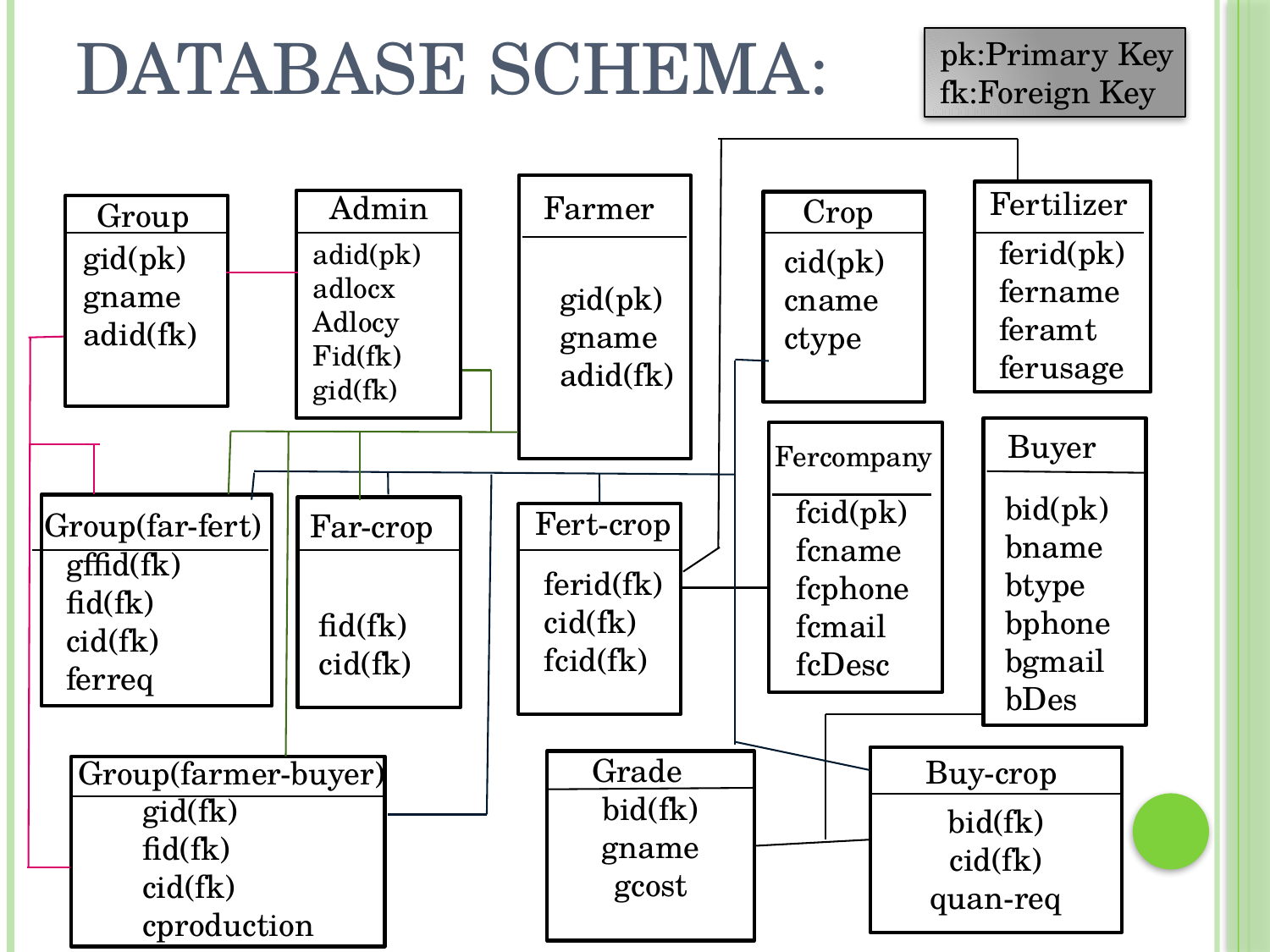

# DataBase schema:

pk:Primary Key
fk:Foreign Key

Fertilizer
Admin
Farmer

  Crop
Group

ferid(pk)
fername
feramt
ferusage

adid(pk)
adlocx
Adlocy
Fid(fk)
gid(fk)
gid(pk)
gname
adid(fk)
cid(pk)
cname
ctype

gid(pk)
gname
adid(fk)

Buyer

Fercompany
bid(pk)
bname
btype
bphone
bgmail
bDes
fcid(pk)
fcname
fcphone
fcmail
fcDesc

Fert-crop

Group(far-fert)
Far-crop

gffid(fk)
fid(fk)
cid(fk)
ferreq
ferid(fk)
cid(fk)
fcid(fk)
fid(fk)
cid(fk)
Grade

gid(fk)
fid(fk)
cid(fk)
cproduction

Buy-crop
  Group(farmer-buyer)

bid(fk)
cid(fk)
quan-req
bid(fk)
gname
gcost